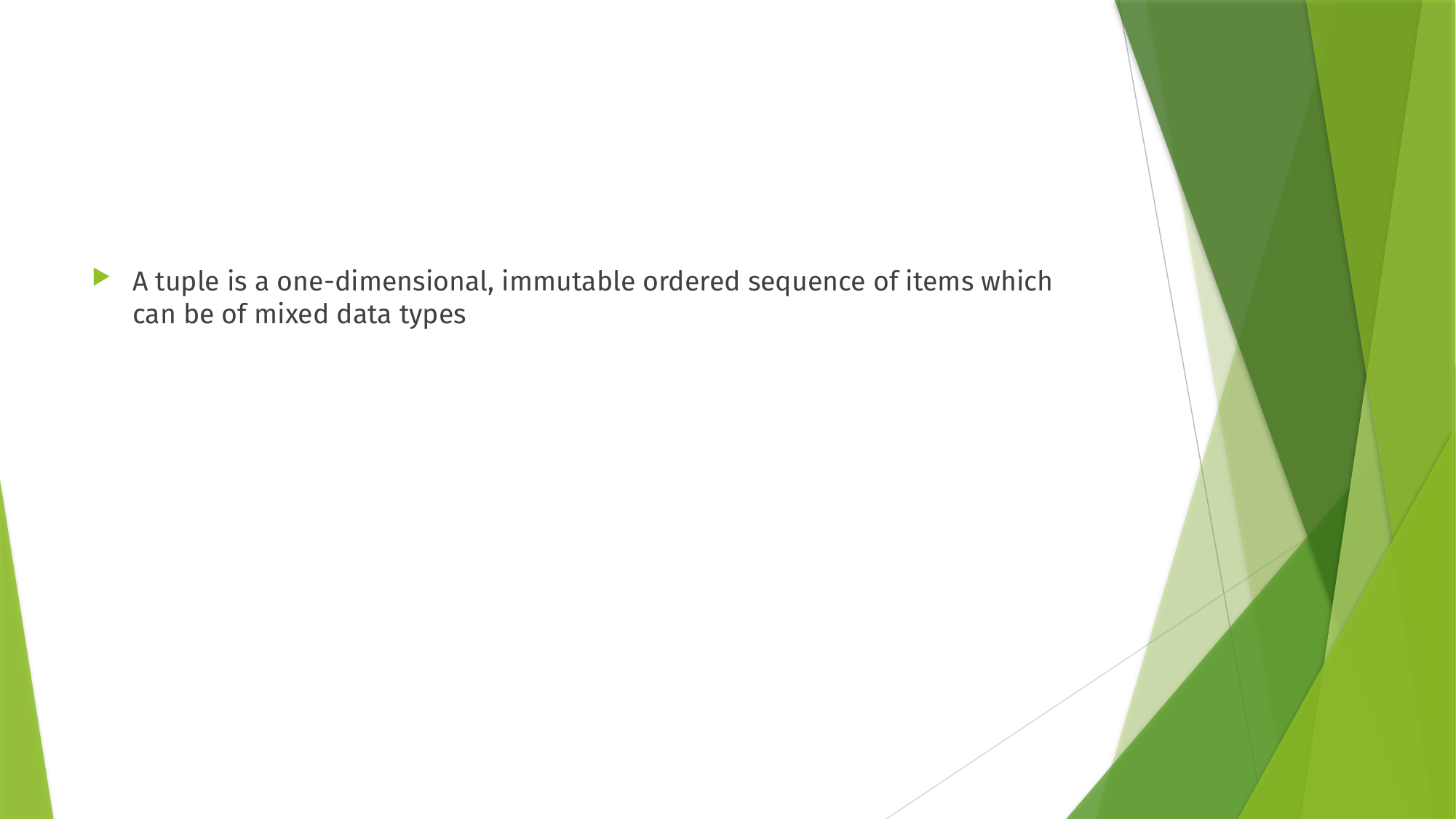

#
A tuple is a one-dimensional, immutable ordered sequence of items which can be of mixed data types